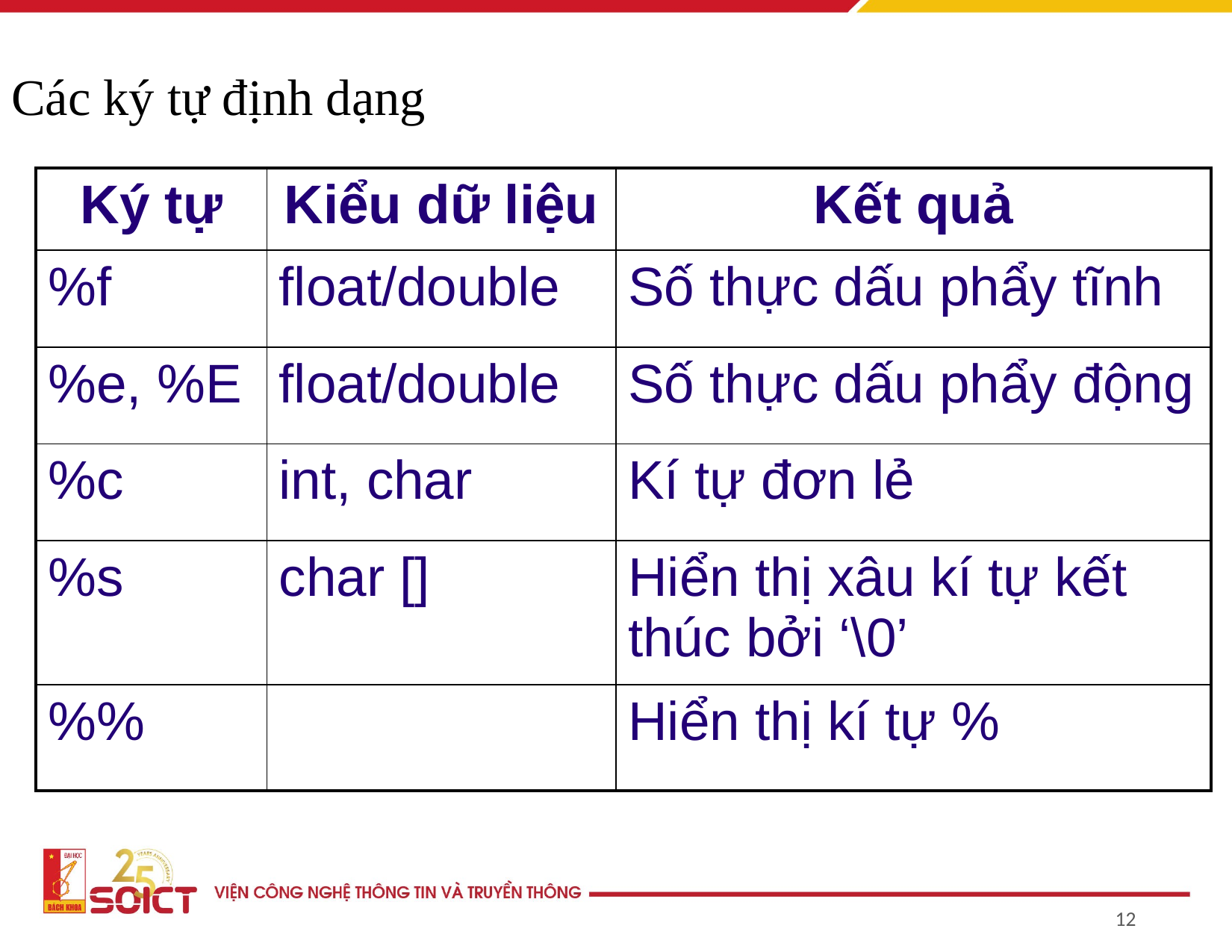

# Các ký tự định dạng
| Ký tự | Kiểu dữ liệu | Kết quả |
| --- | --- | --- |
| %f | float/double | Số thực dấu phẩy tĩnh |
| %e, %E | float/double | Số thực dấu phẩy động |
| %c | int, char | Kí tự đơn lẻ |
| %s | char [] | Hiển thị xâu kí tự kết thúc bởi ‘\0’ |
| %% |  | Hiển thị kí tự % |
12